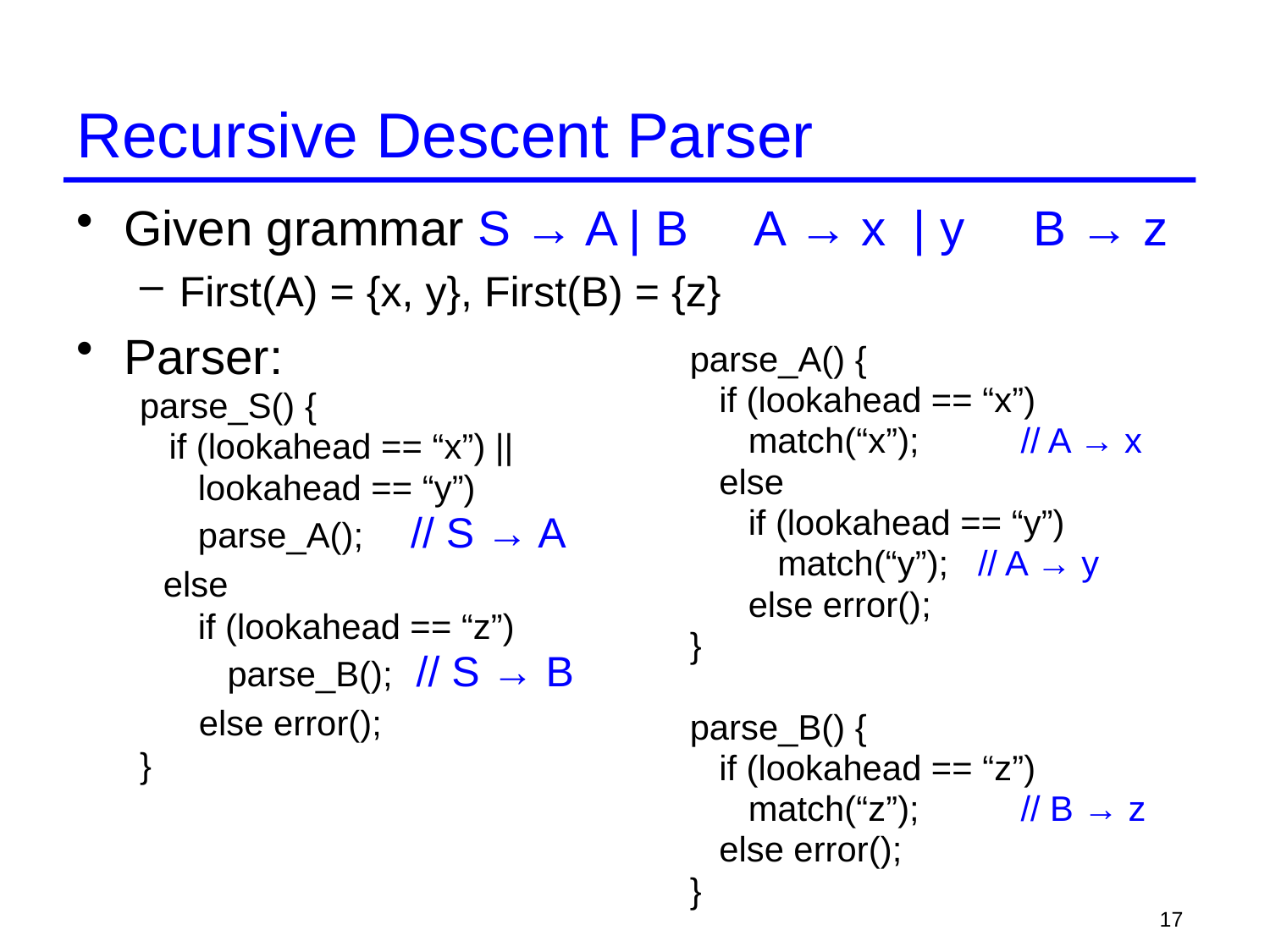

# Recursive Descent Parser
Given grammar S → A | B     A → x  | y     B → z
First(A) = {x, y}, First(B) = {z}
Parser:
parse_S() {
   if (lookahead == “x”) ||
      lookahead == “y”)
      parse_A();    // S → A
  else
      if (lookahead == “z”)
         parse_B();  // S → B
     else error();
}
parse_A() {
   if (lookahead == “x”)
      match(“x”); 	   // A → x
   else
      if (lookahead == “y”)
         match(“y”);   // A → y
      else error();
}

parse_B() {
   if (lookahead == “z”)
      match(“z”); 	   // B → z
   else error();
}
17